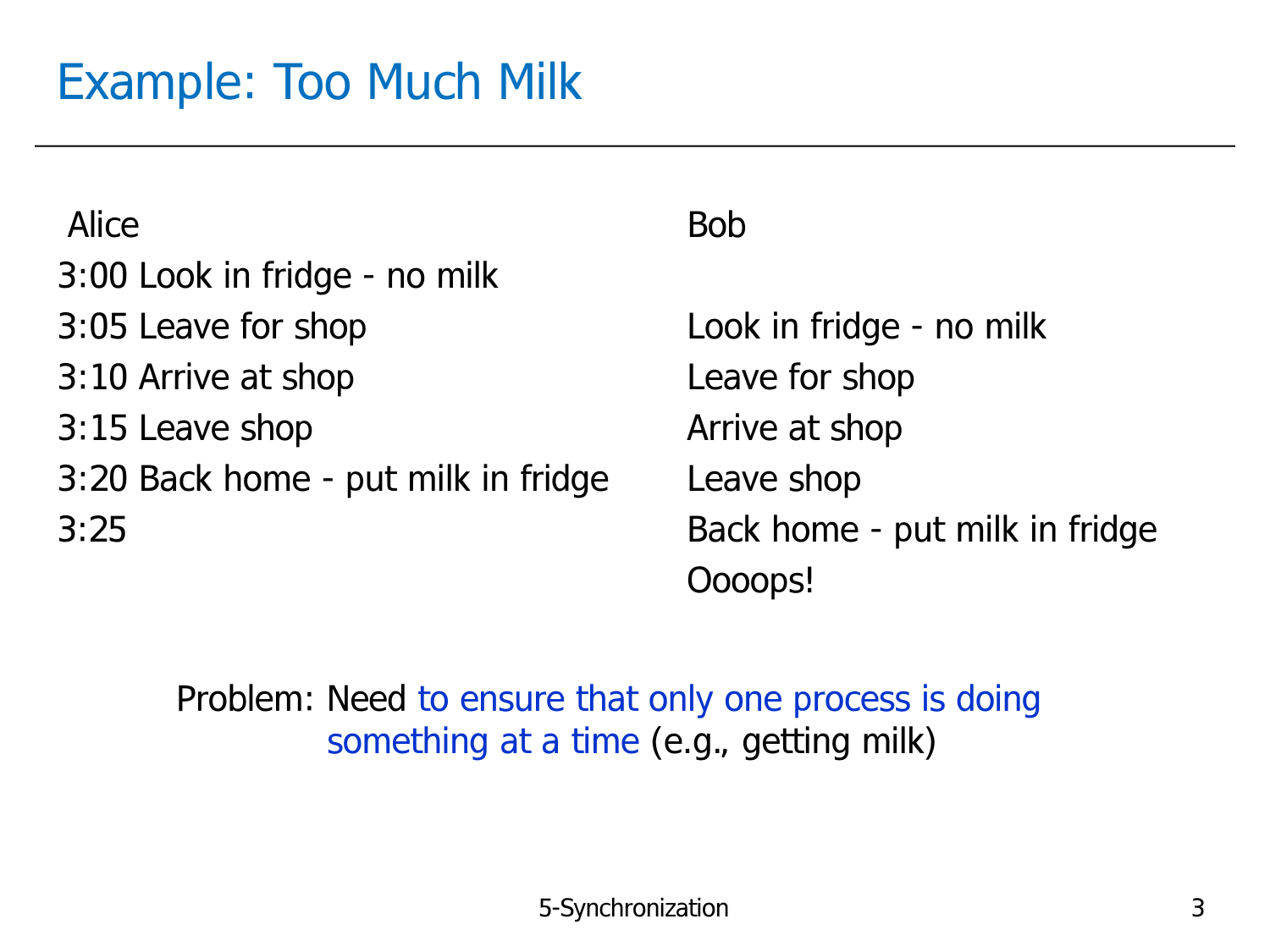

# Example: Too Much Milk
Alice
3:00 Look in fridge - no milk 3:05 Leave for shop
3:10 Arrive at shop 3:15 Leave shop
3:20 Back home - put milk in fridge 3:25
Bob
Look in fridge - no milk Leave for shop
Arrive at shop Leave shop
Back home - put milk in fridge Oooops!
Problem: Need to ensure that only one process is doing something at a time (e.g., getting milk)
5-Synchronization
3